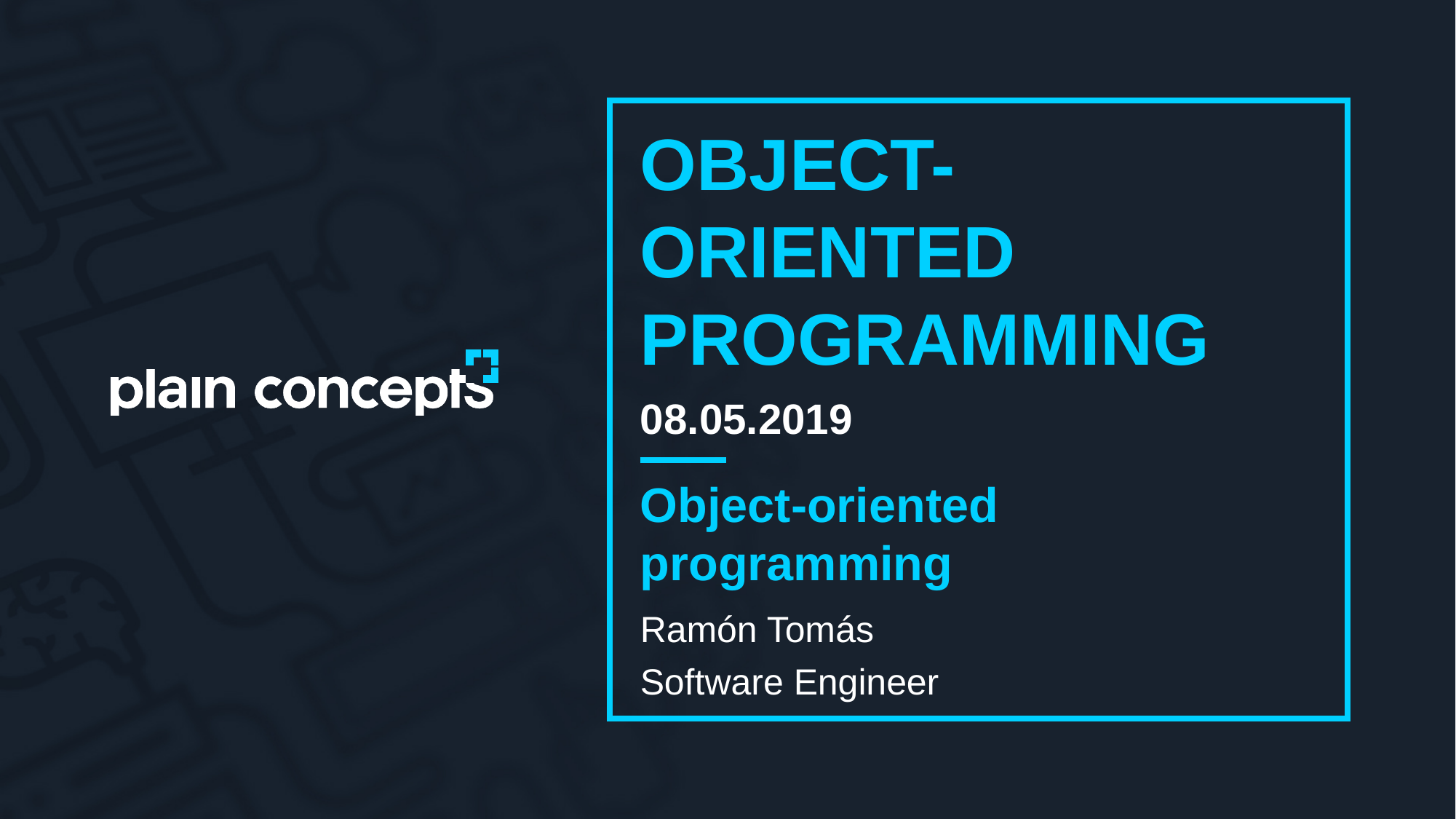

# OBJECT-ORIENTED PROGRAMMING
08.05.2019
Object-oriented programming
Ramón Tomás
Software Engineer